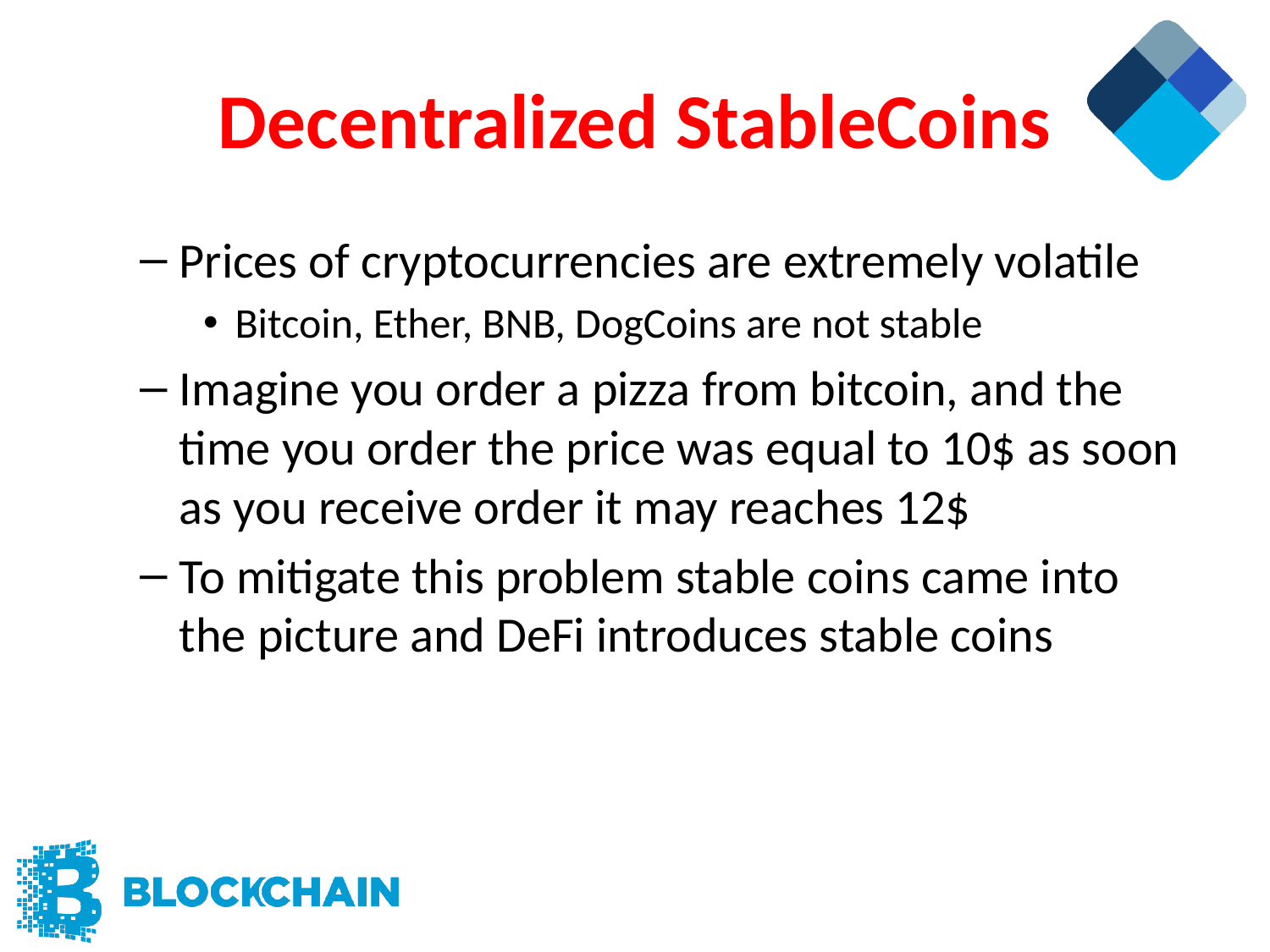

# Decentralized StableCoins
Prices of cryptocurrencies are extremely volatile
Bitcoin, Ether, BNB, DogCoins are not stable
Imagine you order a pizza from bitcoin, and the time you order the price was equal to 10$ as soon as you receive order it may reaches 12$
To mitigate this problem stable coins came into the picture and DeFi introduces stable coins